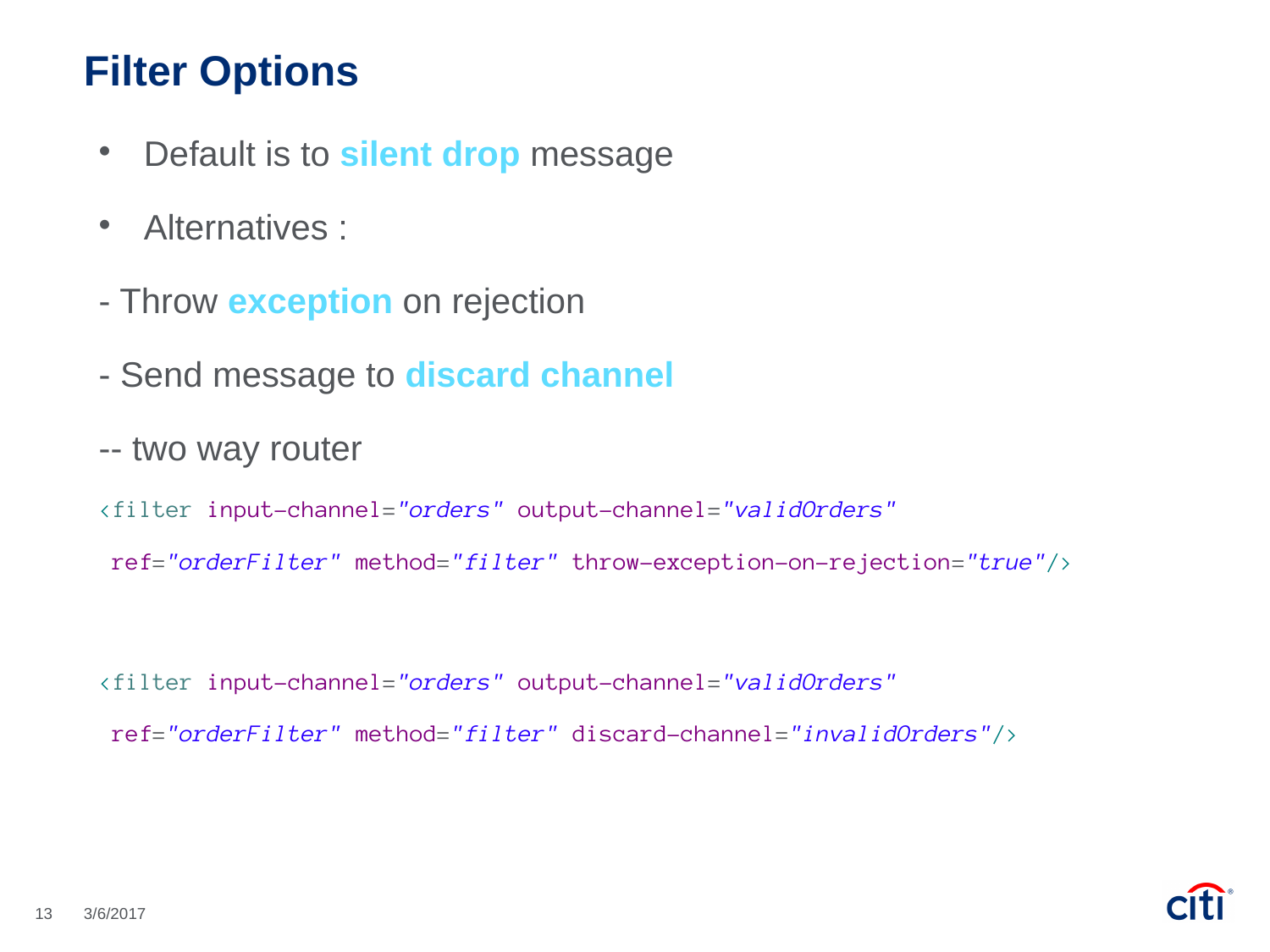

Filter Options
Default is to silent drop message
Alternatives :
- Throw exception on rejection
- Send message to discard channel
-- two way router
<filter input-channel="orders" output-channel="validOrders"
 ref="orderFilter" method="filter" throw-exception-on-rejection="true"/>

<filter input-channel="orders" output-channel="validOrders"
 ref="orderFilter" method="filter" discard-channel="invalidOrders"/>

13
3/6/2017